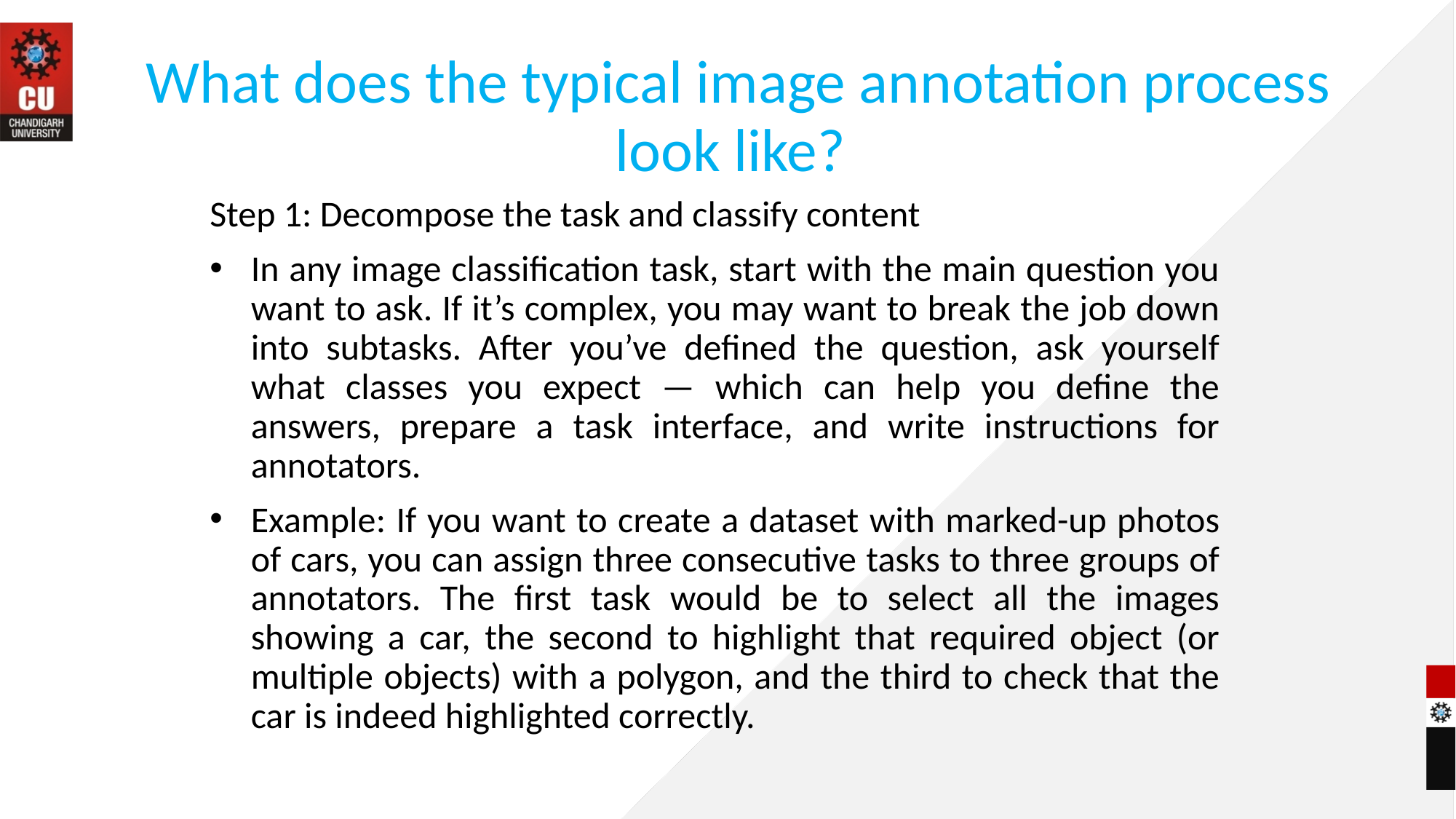

# What does the typical image annotation process look like?
Step 1: Decompose the task and classify content
In any image classification task, start with the main question you want to ask. If it’s complex, you may want to break the job down into subtasks. After you’ve defined the question, ask yourself what classes you expect — which can help you define the answers, prepare a task interface, and write instructions for annotators.
Example: If you want to create a dataset with marked-up photos of cars, you can assign three consecutive tasks to three groups of annotators. The first task would be to select all the images showing a car, the second to highlight that required object (or multiple objects) with a polygon, and the third to check that the car is indeed highlighted correctly.